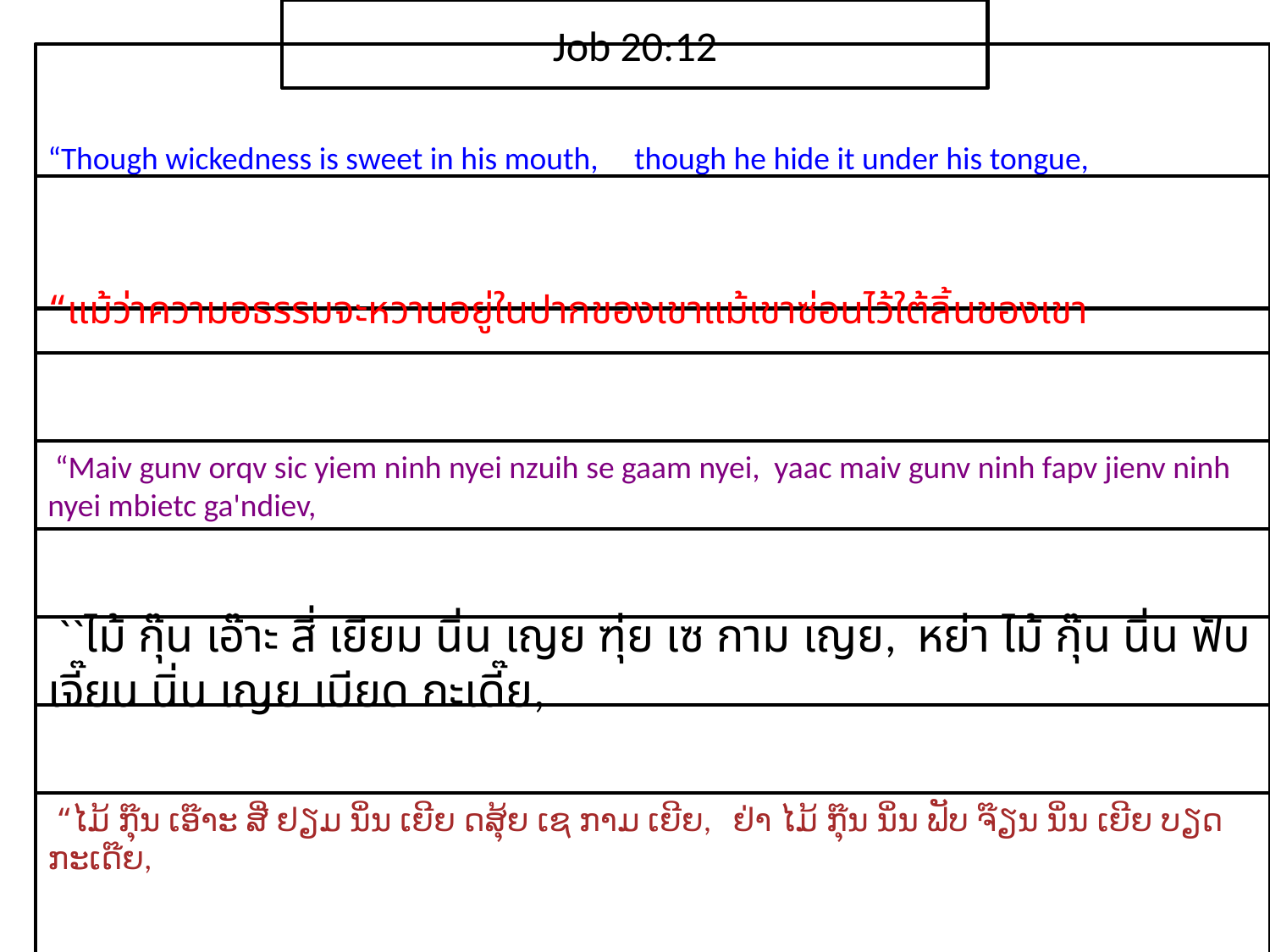

Job 20:12
“Though wickedness is sweet in his mouth,     though he hide it under his tongue,
“แม้ว่า​ความ​อธรรม​จะ​หวาน​อยู่​ใน​ปาก​ของ​เขาแม้​เขา​ซ่อน​ไว้​ใต้​ลิ้น​ของ​เขา
 “Maiv gunv orqv sic yiem ninh nyei nzuih se gaam nyei,  yaac maiv gunv ninh fapv jienv ninh nyei mbietc ga'ndiev,
 ``ไม้ กุ๊น เอ๊าะ สี่ เยียม นิ่น เญย ฑุ่ย เซ กาม เญย,  หย่า ไม้ กุ๊น นิ่น ฟับ เจี๊ยน นิ่น เญย เบียด กะเดี๊ย,
 “ໄມ້ ກຸ໊ນ ເອ໊າະ ສີ່ ຢຽມ ນິ່ນ ເຍີຍ ດສຸ້ຍ ເຊ ກາມ ເຍີຍ,   ຢ່າ ໄມ້ ກຸ໊ນ ນິ່ນ ຟັບ ຈ໊ຽນ ນິ່ນ ເຍີຍ ບຽດ ກະເດ໊ຍ,